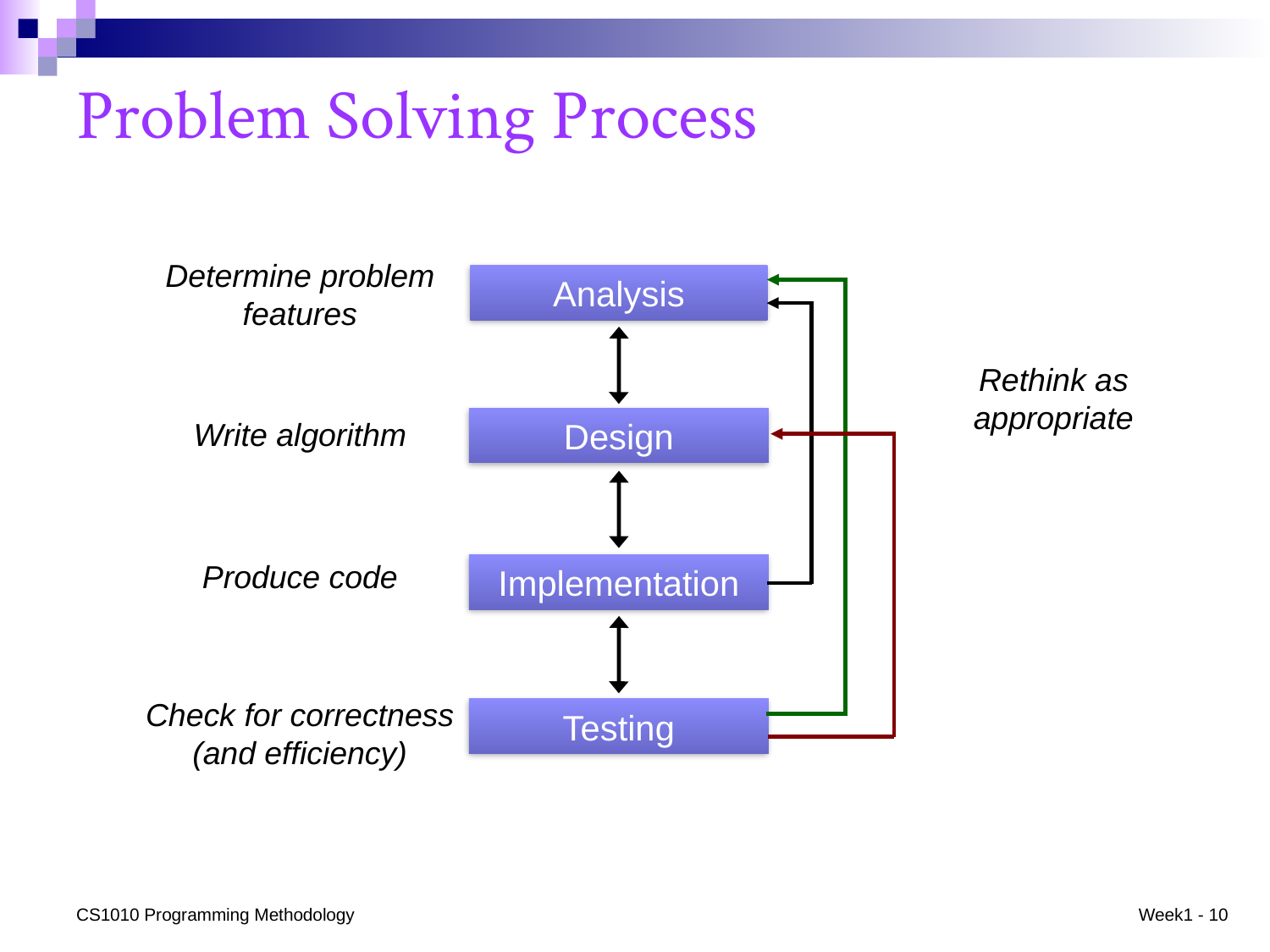

# Problem Solving Process
Determine problem features
Analysis
Design
Implementation
Testing
Rethink as appropriate
Write algorithm
Produce code
Check for correctness (and efficiency)
CS1010 Programming Methodology
Week1 - 10